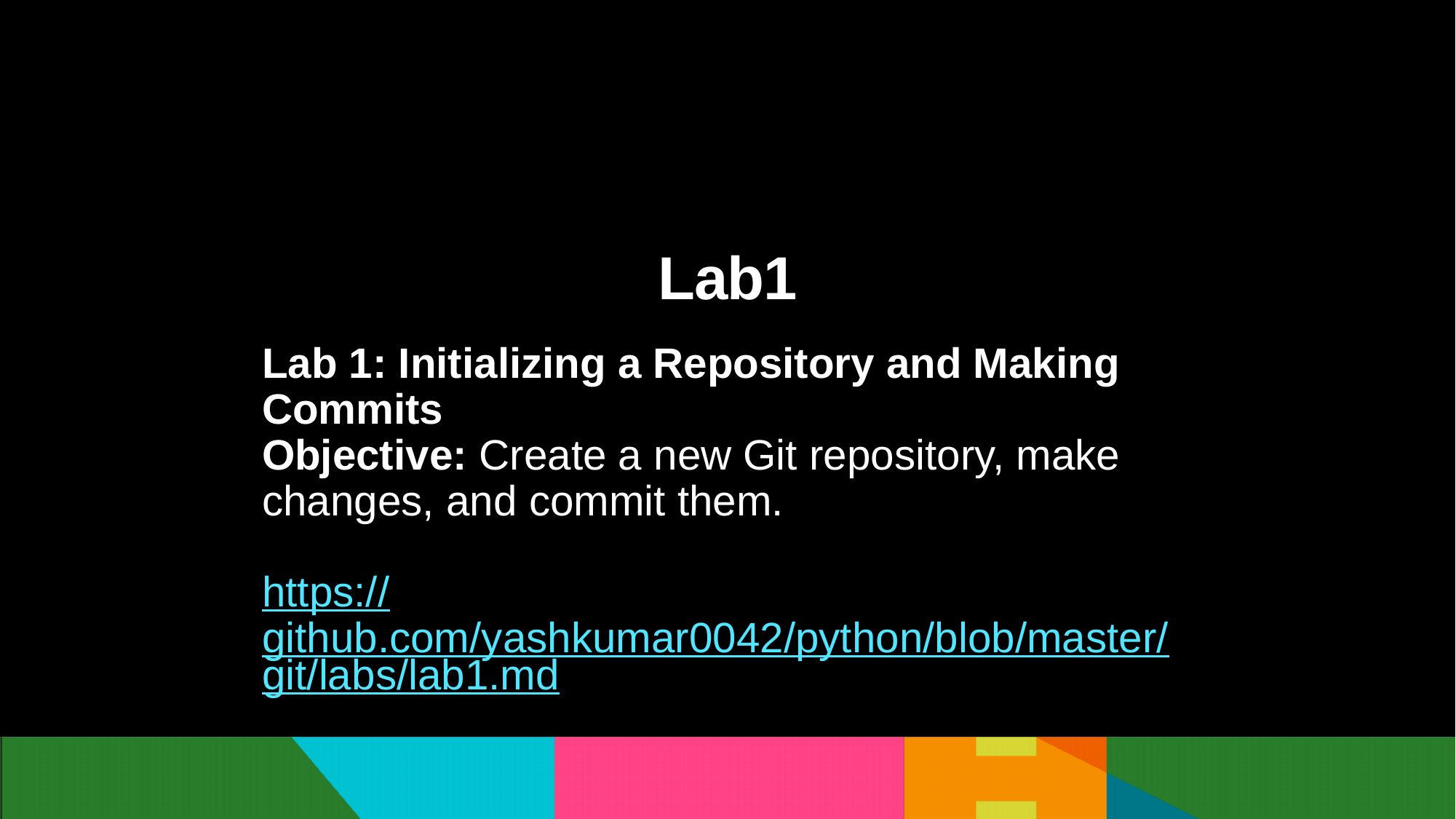

# Lab1
Lab 1: Initializing a Repository and Making Commits
Objective: Create a new Git repository, make changes, and commit them.

https://github.com/yashkumar0042/python/blob/master/git/labs/lab1.md